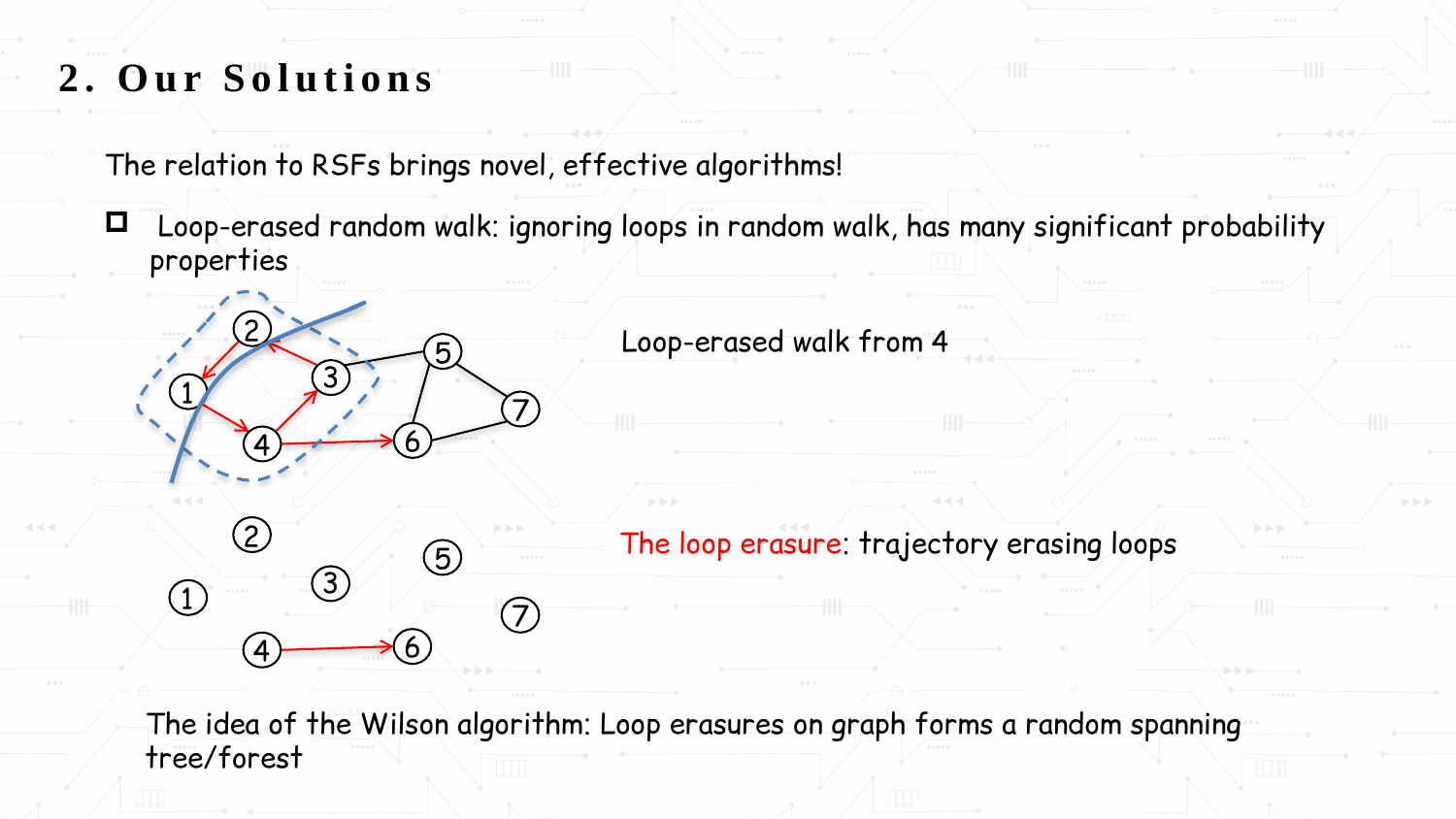

2. Our Solutions
The relation to RSFs brings novel, effective algorithms!
 Loop-erased random walk: ignoring loops in random walk, has many significant probability properties

2

5
3

1

7

6
4

Loop-erased walk from 4

2

5
3

1

7

6
4

The loop erasure: trajectory erasing loops
The idea of the Wilson algorithm: Loop erasures on graph forms a random spanning tree/forest